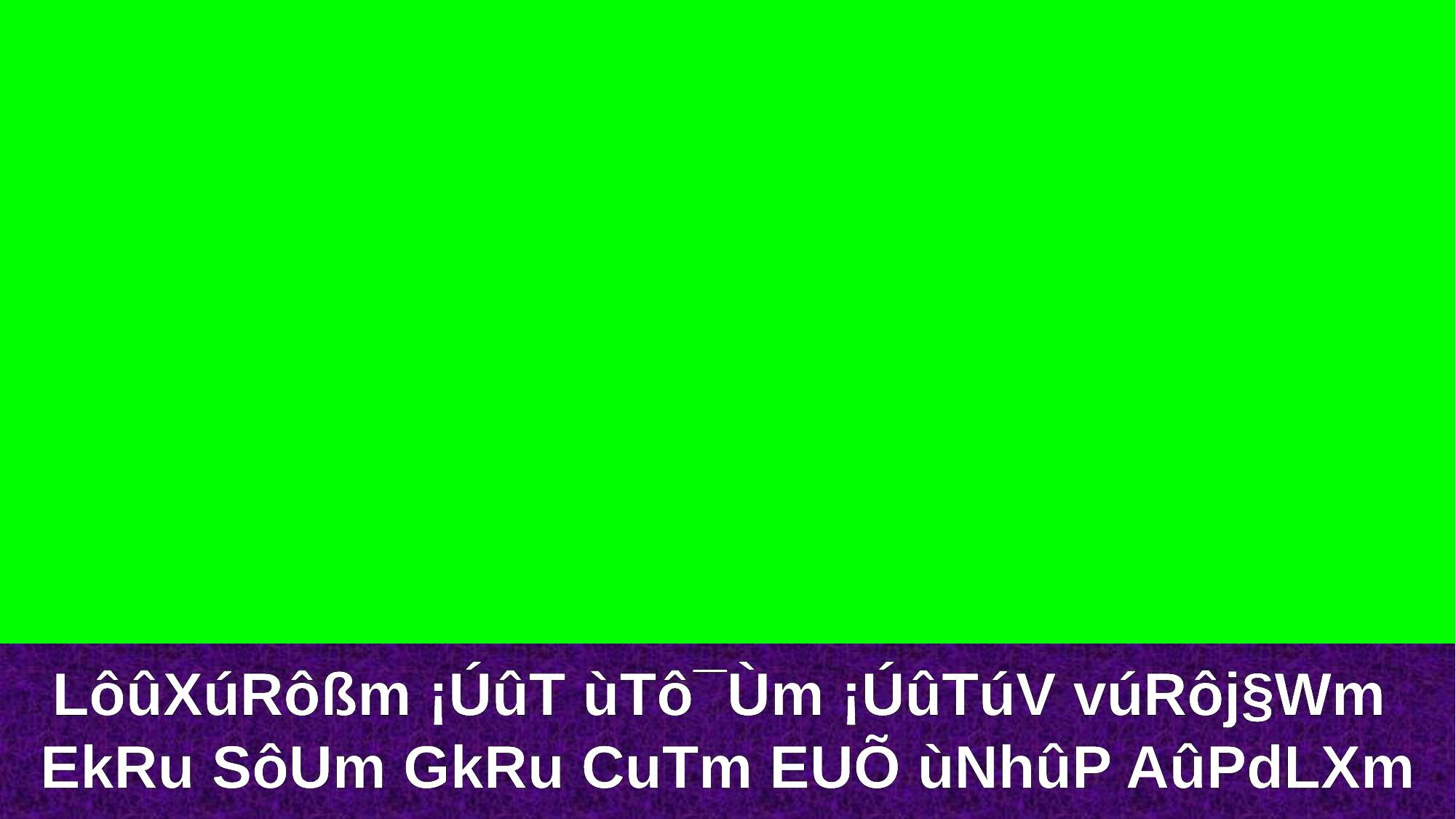

LôûXúRôßm ¡ÚûT ùTô¯Ùm ¡ÚûTúV vúRôj§Wm  EkRu SôUm GkRu CuTm EUÕ ùNhûP AûPdLXm